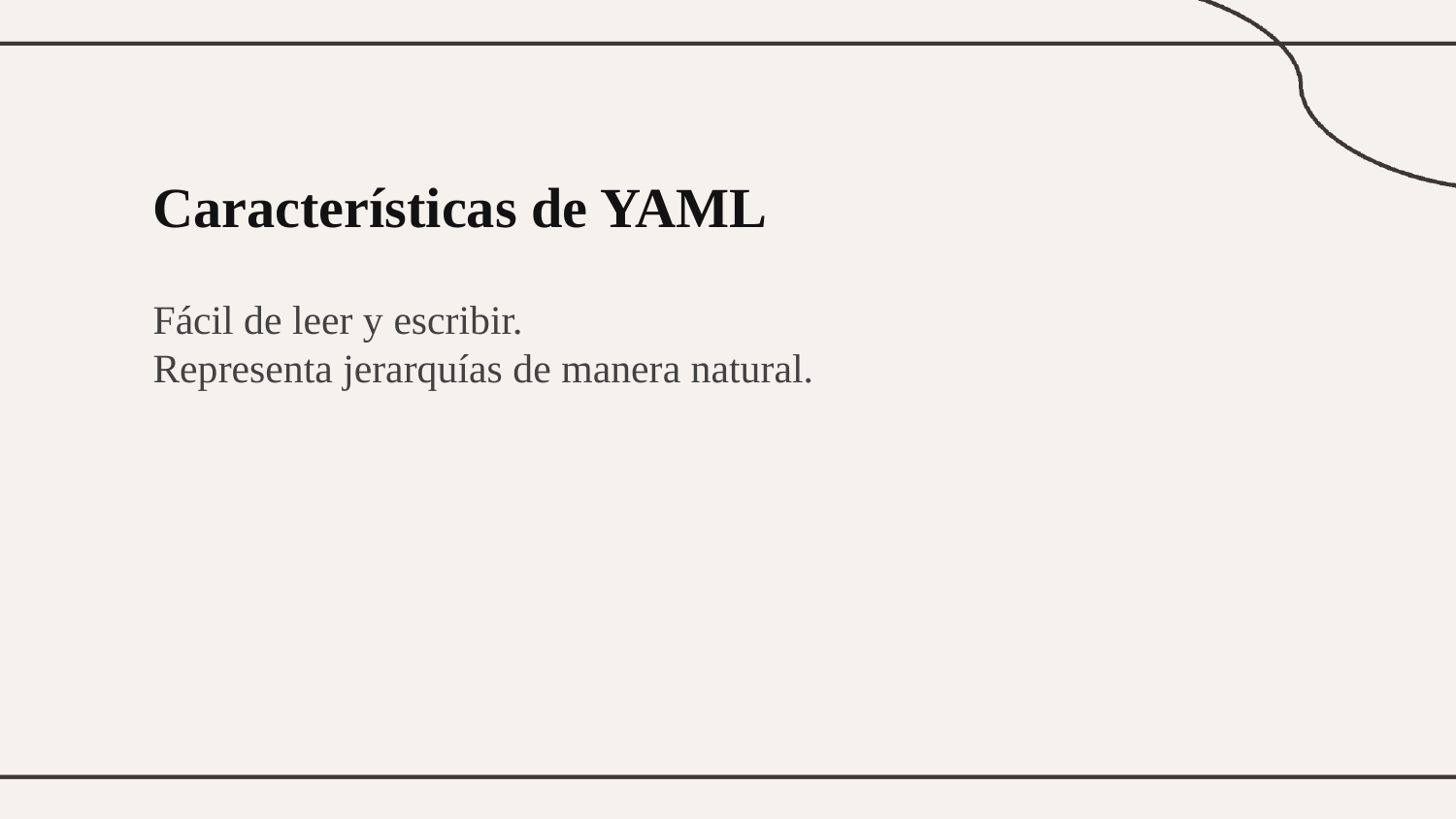

Características de YAML
Fácil de leer y escribir.
Representa jerarquías de manera natural.